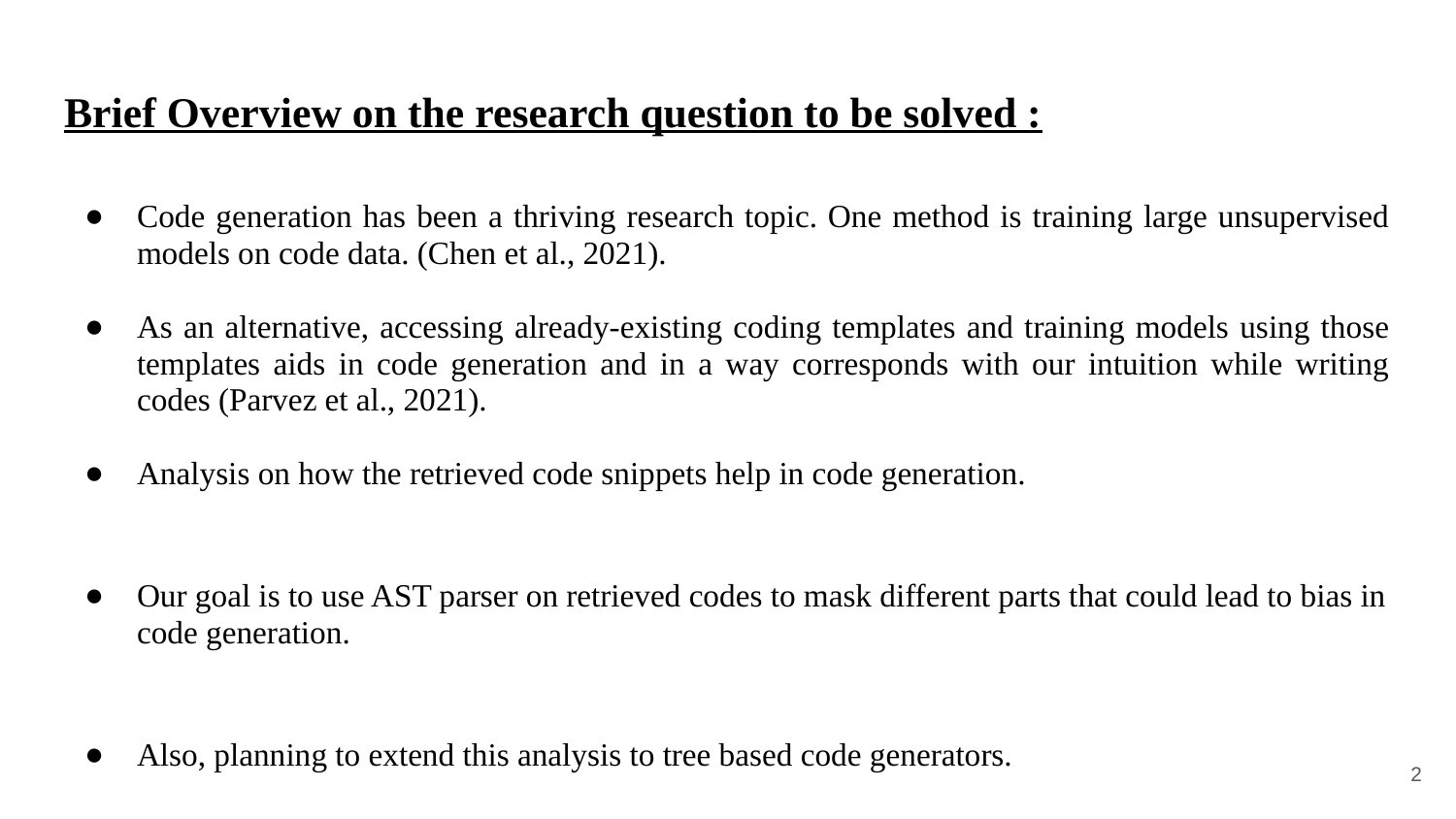

# Brief Overview on the research question to be solved :
Code generation has been a thriving research topic. One method is training large unsupervised models on code data. (Chen et al., 2021).

As an alternative, accessing already-existing coding templates and training models using those templates aids in code generation and in a way corresponds with our intuition while writing codes (Parvez et al., 2021).

Analysis on how the retrieved code snippets help in code generation.

Our goal is to use AST parser on retrieved codes to mask different parts that could lead to bias in code generation.

Also, planning to extend this analysis to tree based code generators.

2